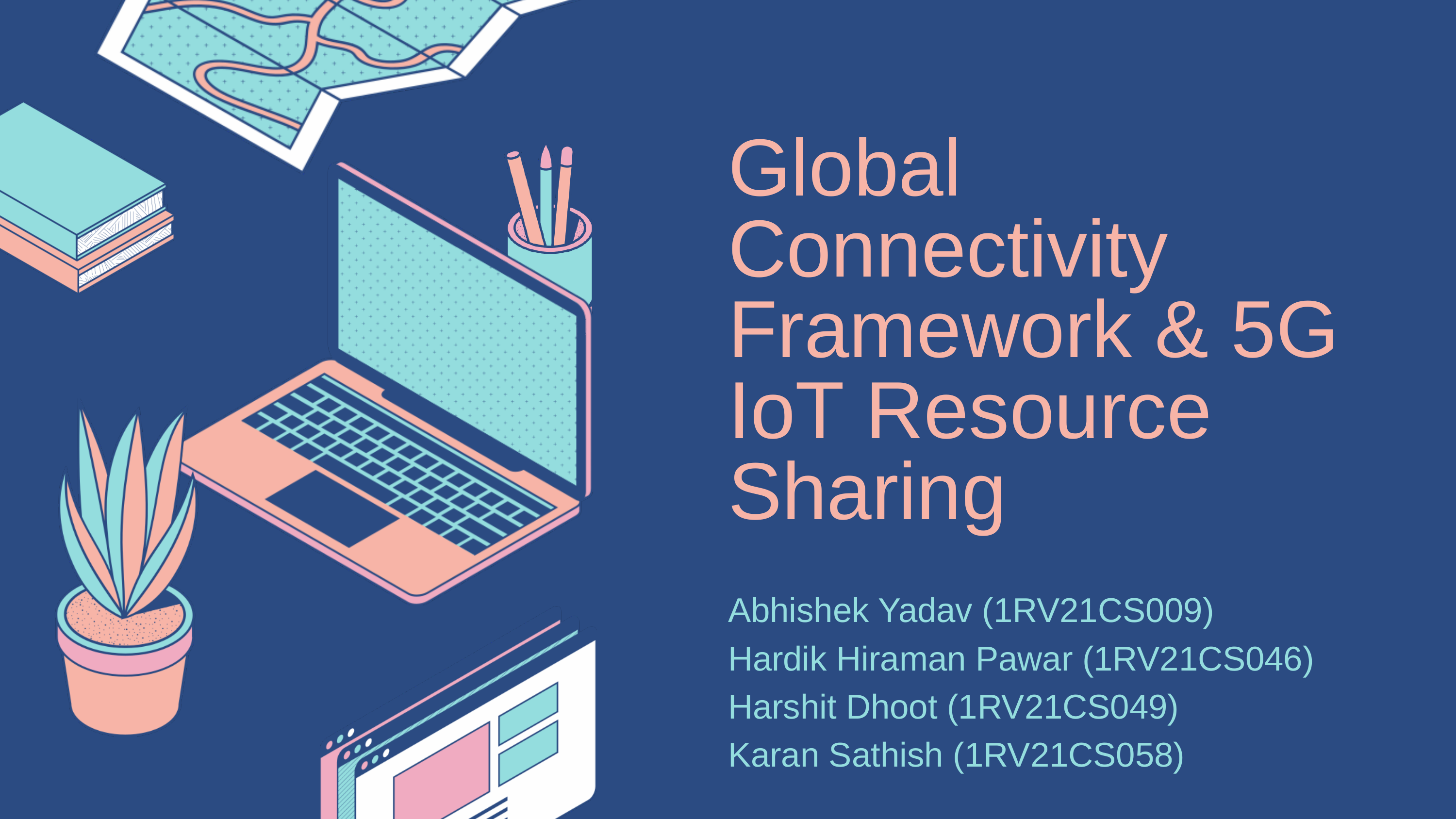

Global Connectivity Framework & 5G IoT Resource Sharing
Abhishek Yadav (1RV21CS009)
Hardik Hiraman Pawar (1RV21CS046)
Harshit Dhoot (1RV21CS049)
Karan Sathish (1RV21CS058)